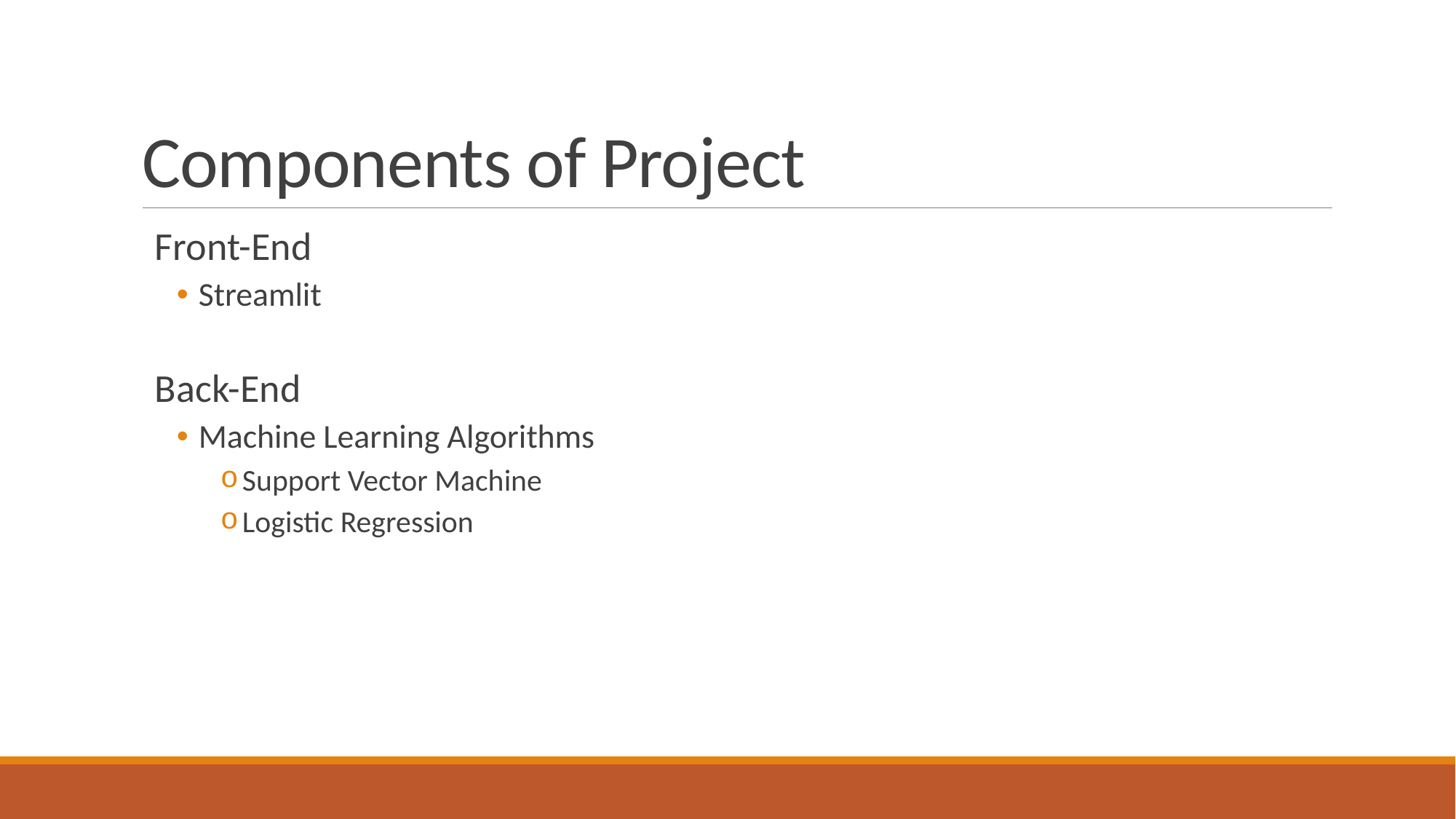

# Components of Project
Front-End
Streamlit

Back-End
Machine Learning Algorithms
Support Vector Machine
Logistic Regression